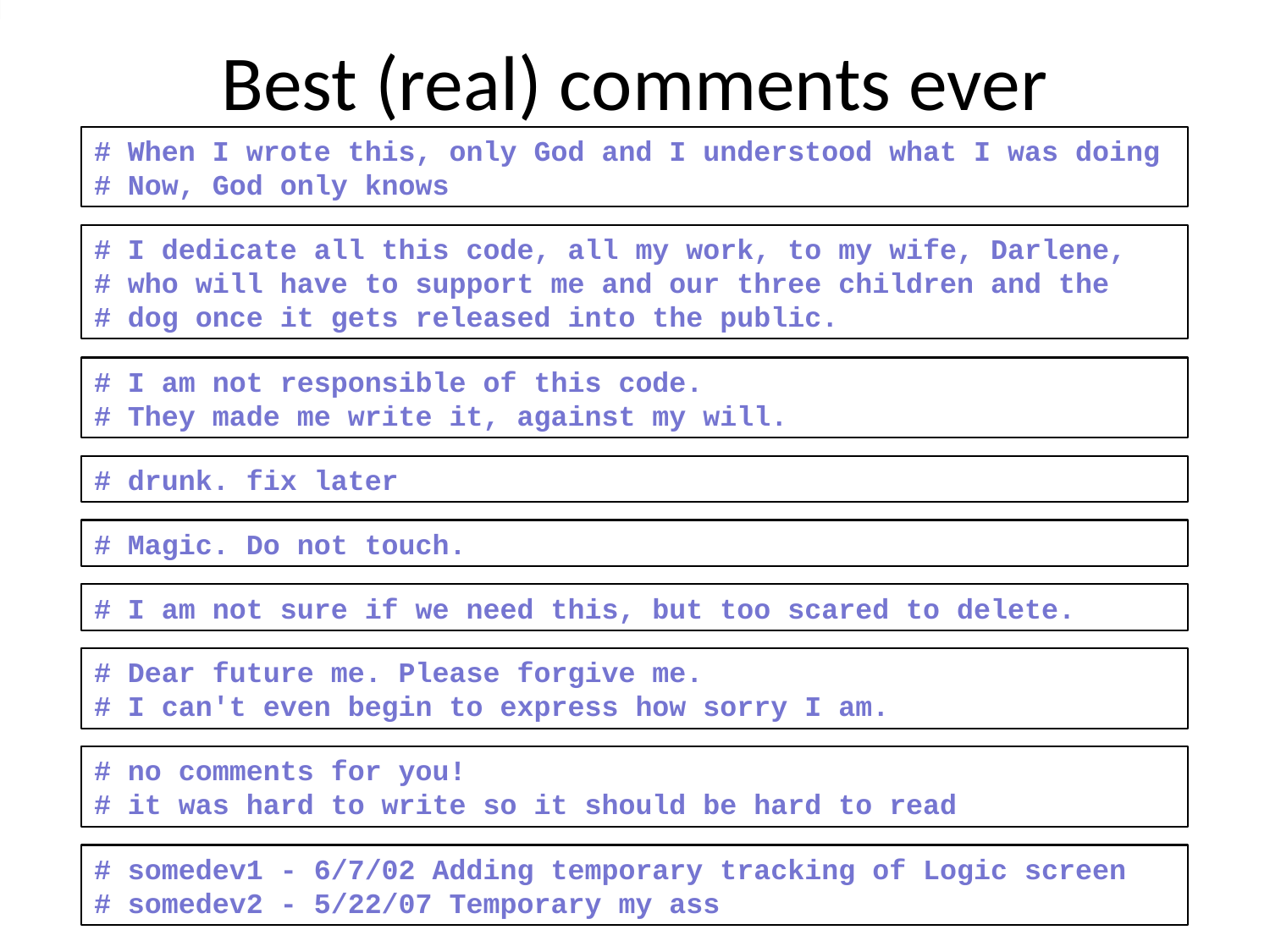

Best (real) comments ever

# When I wrote this, only God and I understood what I was doing
# Now, God only knows
# I dedicate all this code, all my work, to my wife, Darlene, # who will have to support me and our three children and the
# dog once it gets released into the public.
# I am not responsible of this code.
# They made me write it, against my will.
# drunk. fix later
# Magic. Do not touch.
# I am not sure if we need this, but too scared to delete.
# Dear future me. Please forgive me.
# I can't even begin to express how sorry I am.
# no comments for you!
# it was hard to write so it should be hard to read
# somedev1 - 6/7/02 Adding temporary tracking of Logic screen
# somedev2 - 5/22/07 Temporary my ass